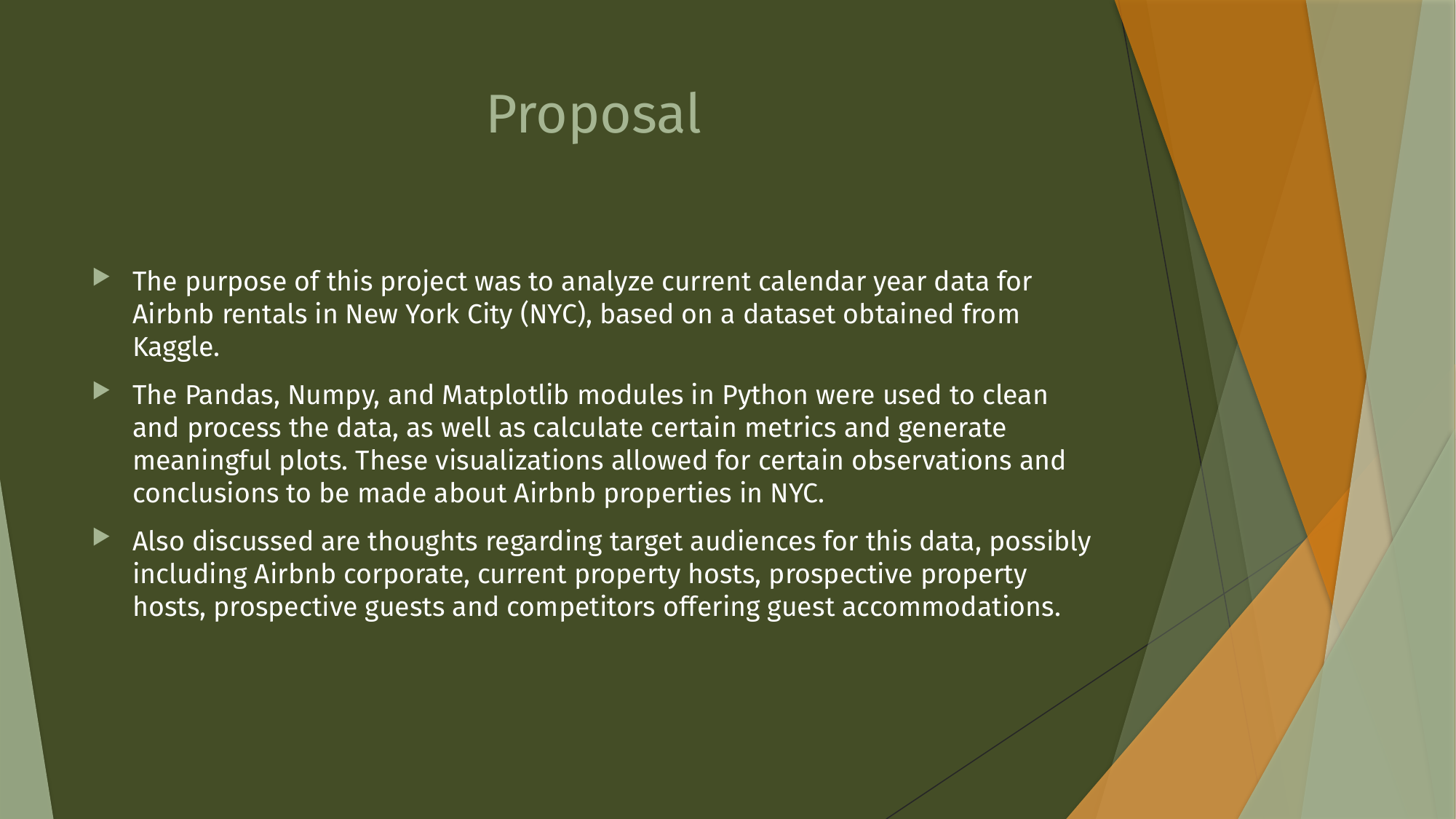

# Proposal
The purpose of this project was to analyze current calendar year data for Airbnb rentals in New York City (NYC), based on a dataset obtained from Kaggle.
The Pandas, Numpy, and Matplotlib modules in Python were used to clean and process the data, as well as calculate certain metrics and generate meaningful plots. These visualizations allowed for certain observations and conclusions to be made about Airbnb properties in NYC.
Also discussed are thoughts regarding target audiences for this data, possibly including Airbnb corporate, current property hosts, prospective property hosts, prospective guests and competitors offering guest accommodations.